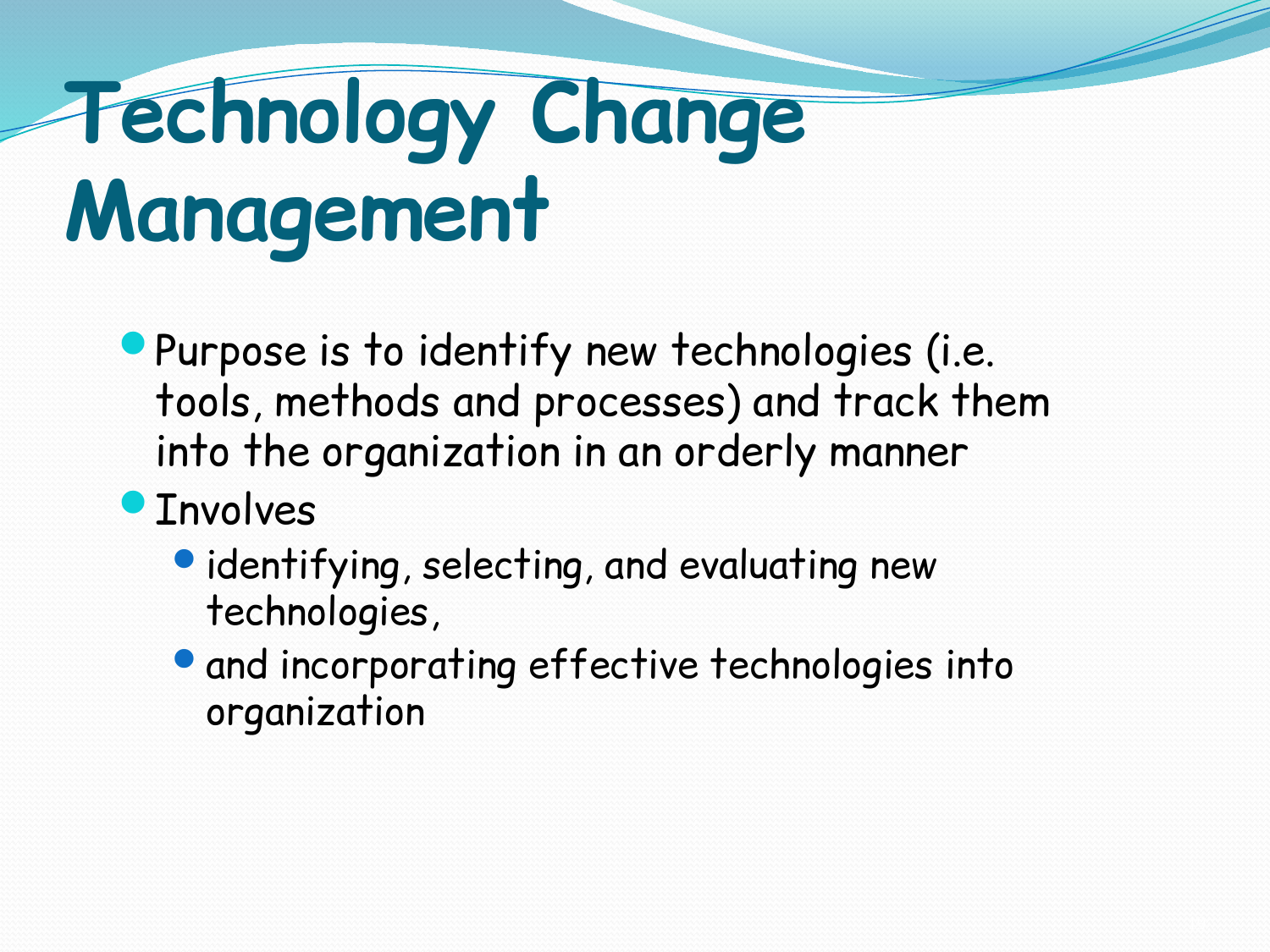

# Technology Change Management
Purpose is to identify new technologies (i.e. tools, methods and processes) and track them into the organization in an orderly manner
Involves
identifying, selecting, and evaluating new technologies,
and incorporating effective technologies into organization

19